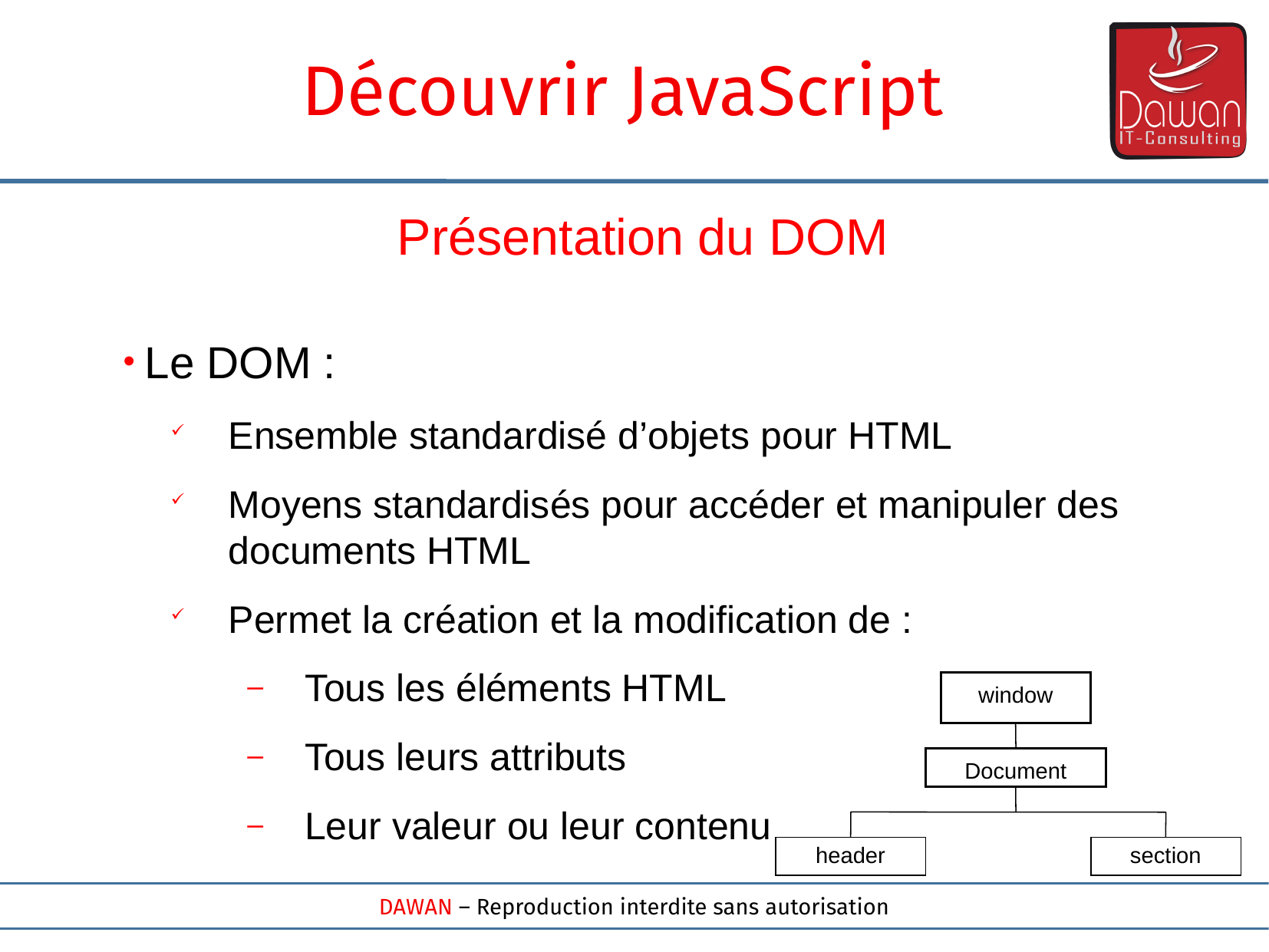

Découvrir JavaScript
Présentation du DOM

Le DOM :
Ensemble standardisé d’objets pour HTML
Moyens standardisés pour accéder et manipuler des documents HTML
Permet la création et la modification de :
Tous les éléments HTML
Tous leurs attributs
Leur valeur ou leur contenu

window
Document

header
section